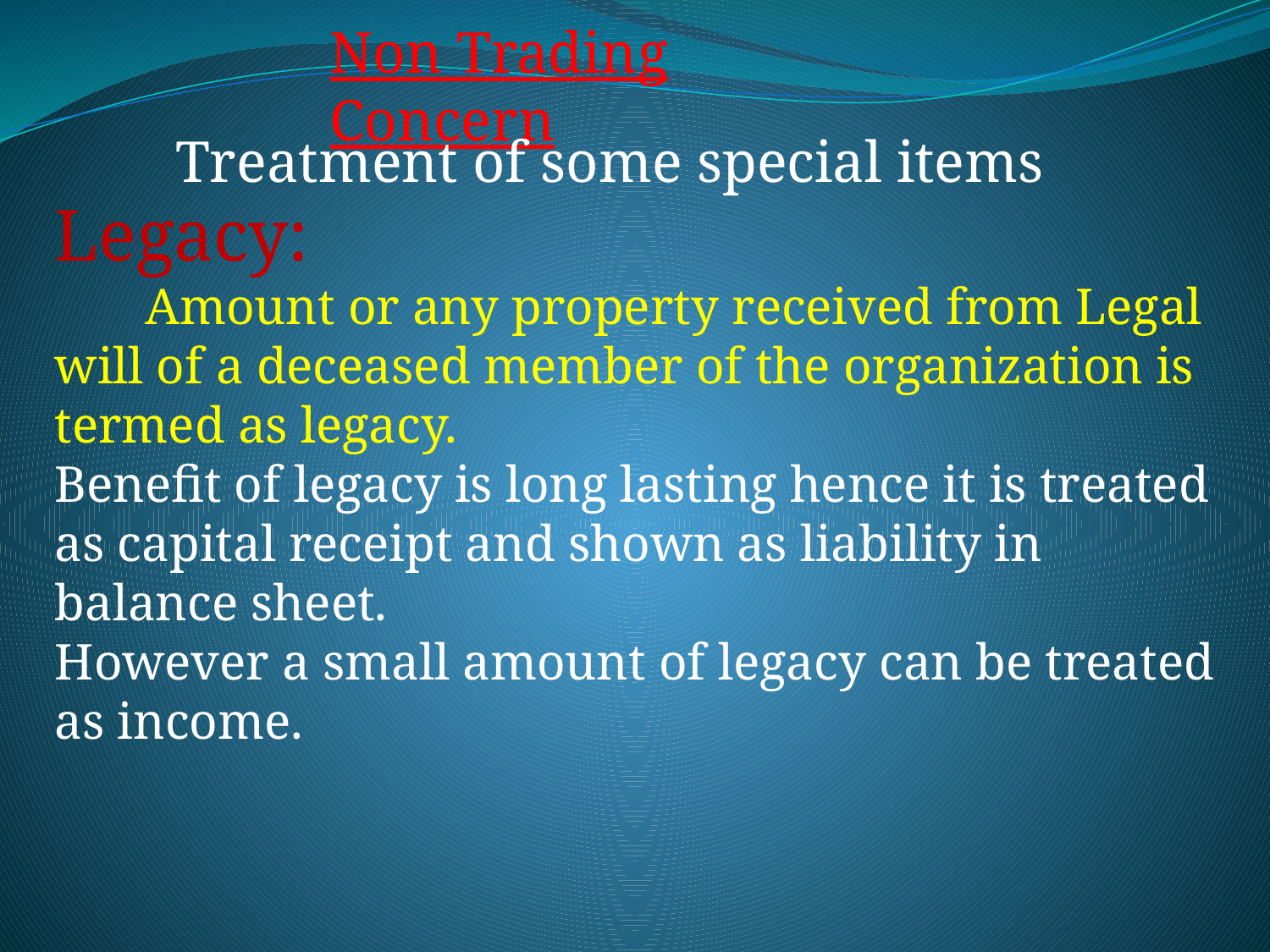

Non Trading Concern
Treatment of some special items
Legacy:
       Amount or any property received from Legal will of a deceased member of the organization is termed as legacy.
Benefit of legacy is long lasting hence it is treated as capital receipt and shown as liability in balance sheet.
However a small amount of legacy can be treated as income.